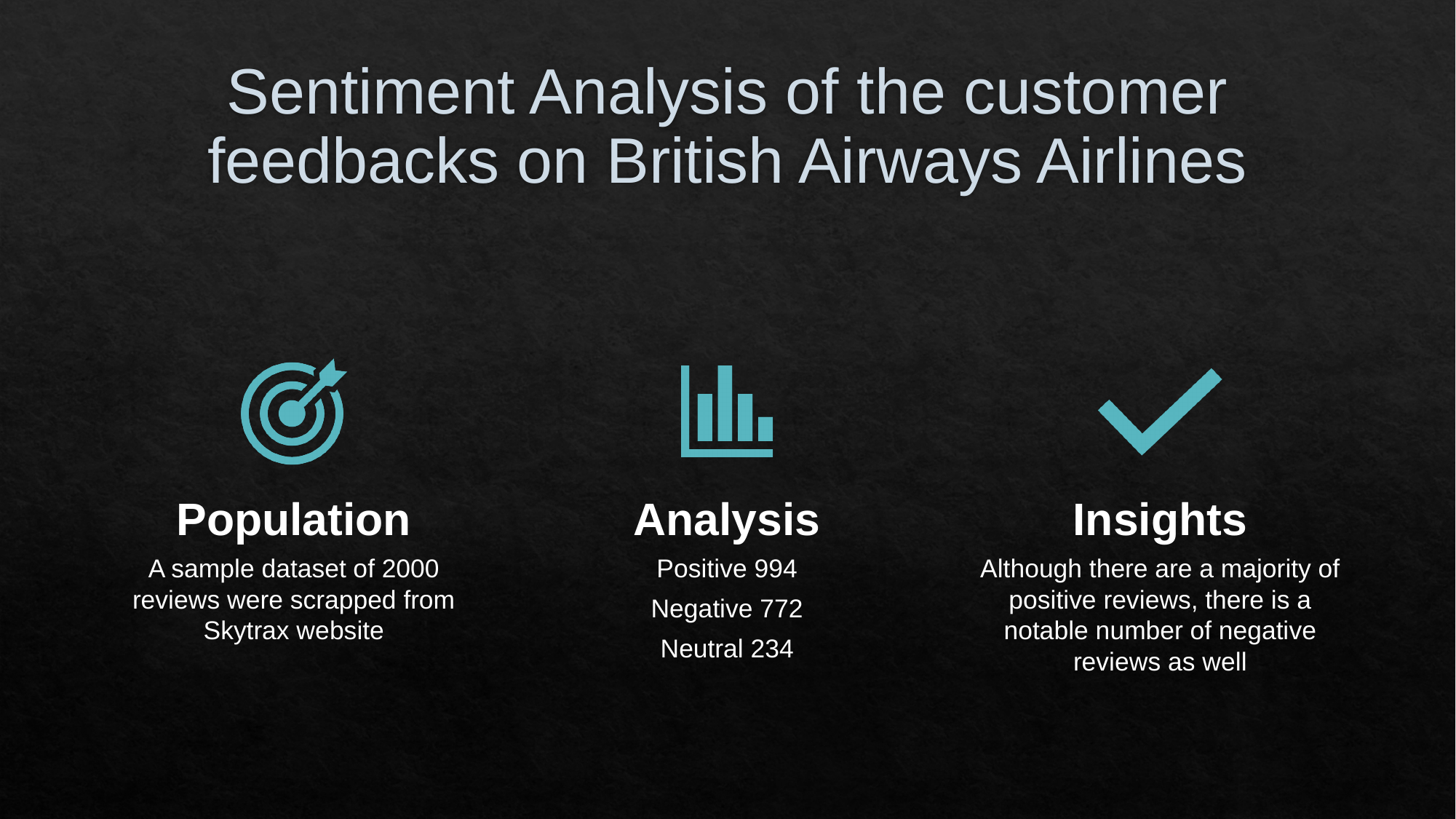

# Sentiment Analysis of the customer feedbacks on British Airways Airlines
Population
A sample dataset of 2000 reviews were scrapped from Skytrax website
Analysis
Positive 994
Negative 772
Neutral 234
Insights
Although there are a majority of positive reviews, there is a notable number of negative reviews as well